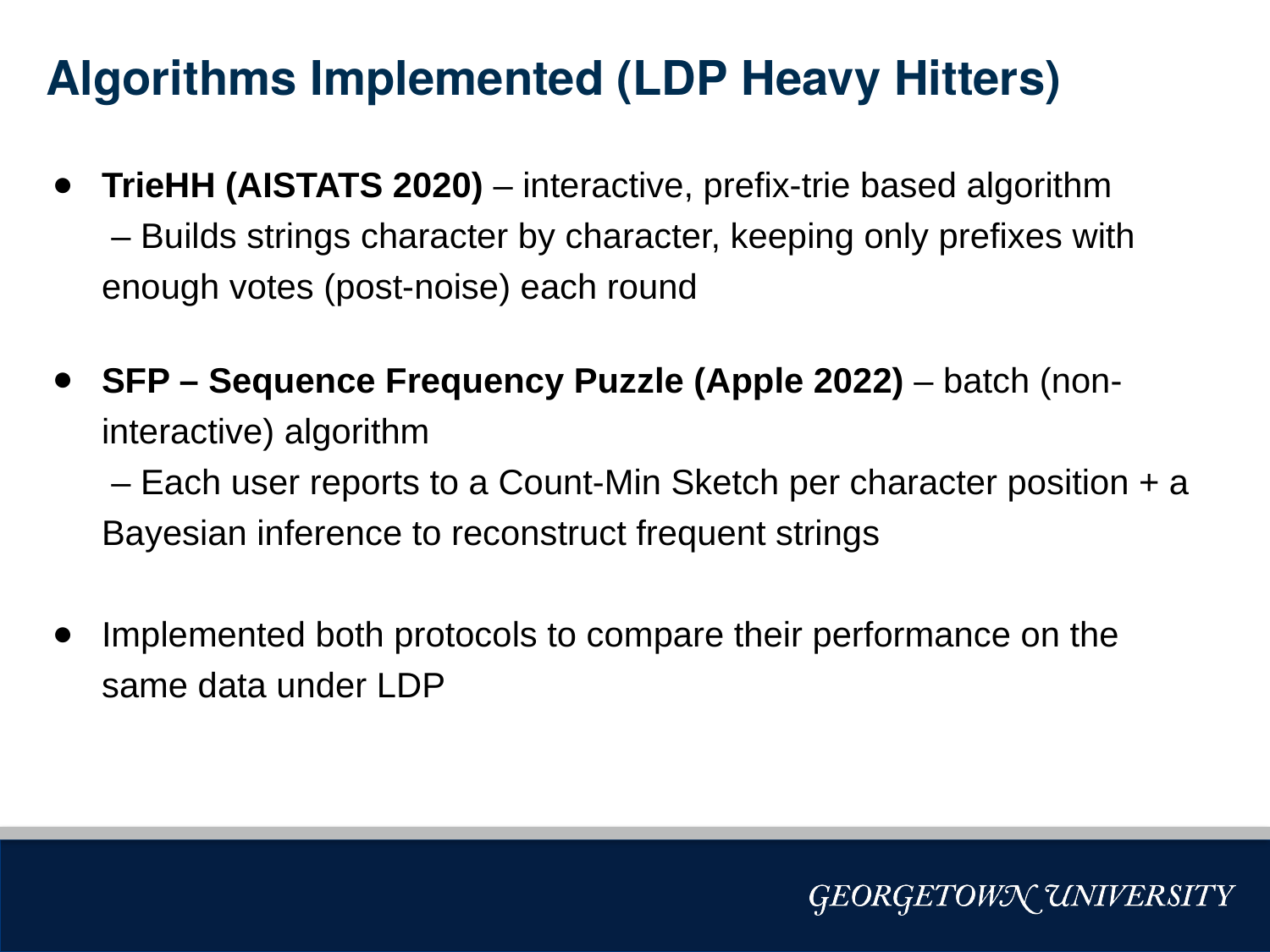

Algorithms Implemented (LDP Heavy Hitters)
TrieHH (AISTATS 2020) – interactive, prefix-trie based algorithm
 – Builds strings character by character, keeping only prefixes with enough votes (post-noise) each round
SFP – Sequence Frequency Puzzle (Apple 2022) – batch (non-interactive) algorithm
 – Each user reports to a Count-Min Sketch per character position + a Bayesian inference to reconstruct frequent strings
Implemented both protocols to compare their performance on the same data under LDP